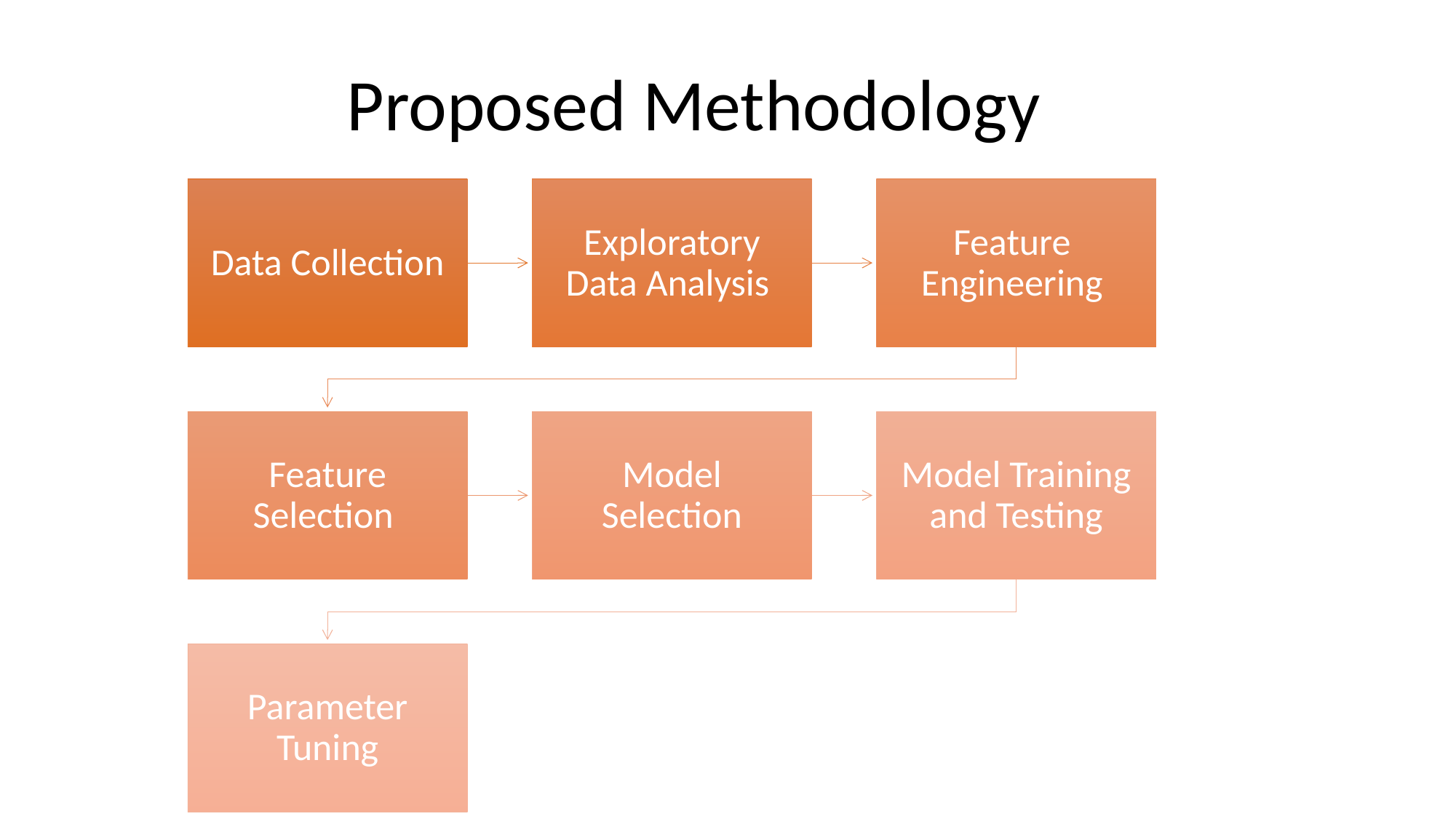

Proposed Methodology

Data Collection

Exploratory Data Analysis

Feature  Engineering

Feature Selection

Model Selection

Model Training and Testing
Parameter Tuning